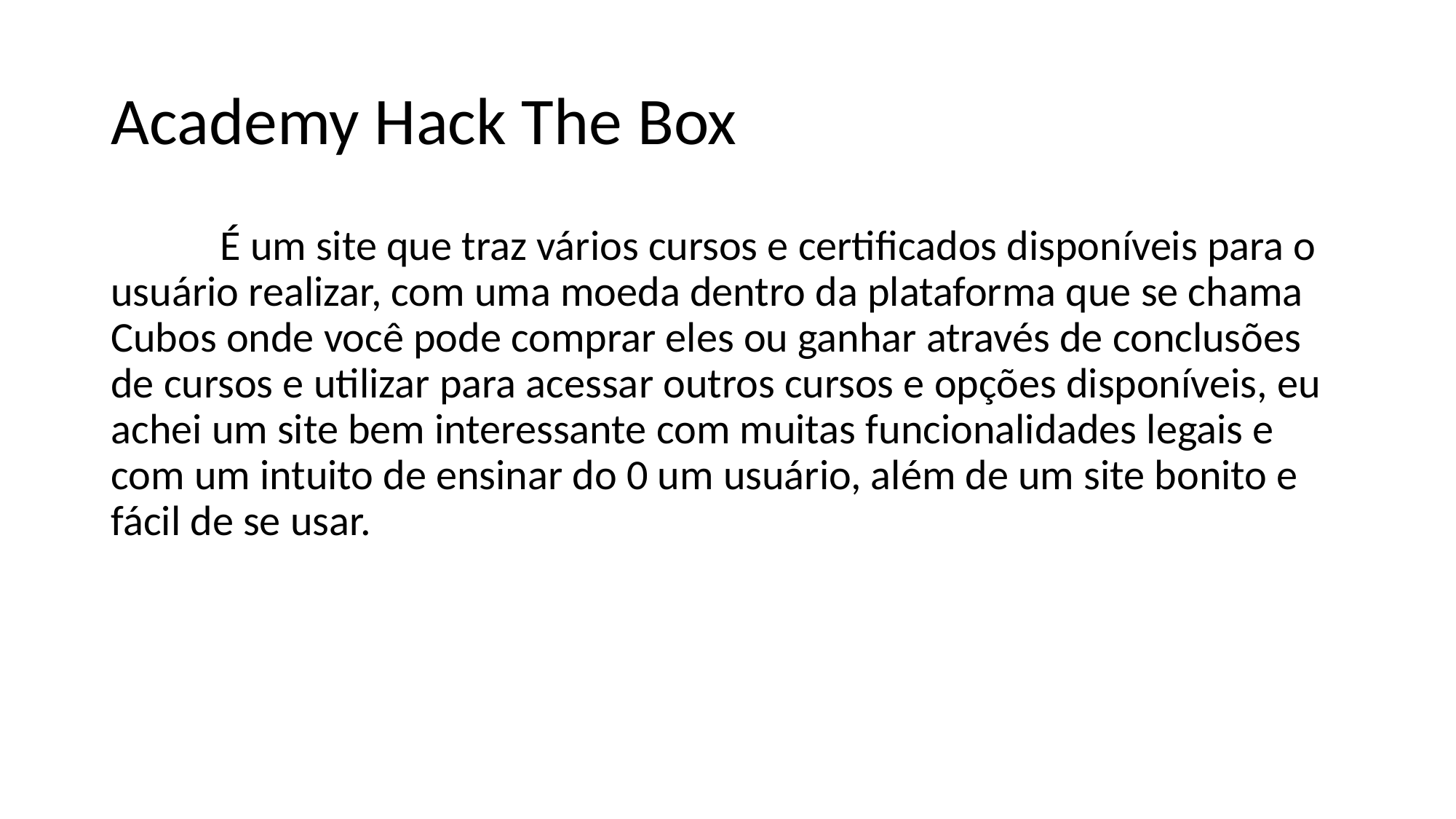

# Academy Hack The Box
	É um site que traz vários cursos e certificados disponíveis para o usuário realizar, com uma moeda dentro da plataforma que se chama Cubos onde você pode comprar eles ou ganhar através de conclusões de cursos e utilizar para acessar outros cursos e opções disponíveis, eu achei um site bem interessante com muitas funcionalidades legais e com um intuito de ensinar do 0 um usuário, além de um site bonito e fácil de se usar.